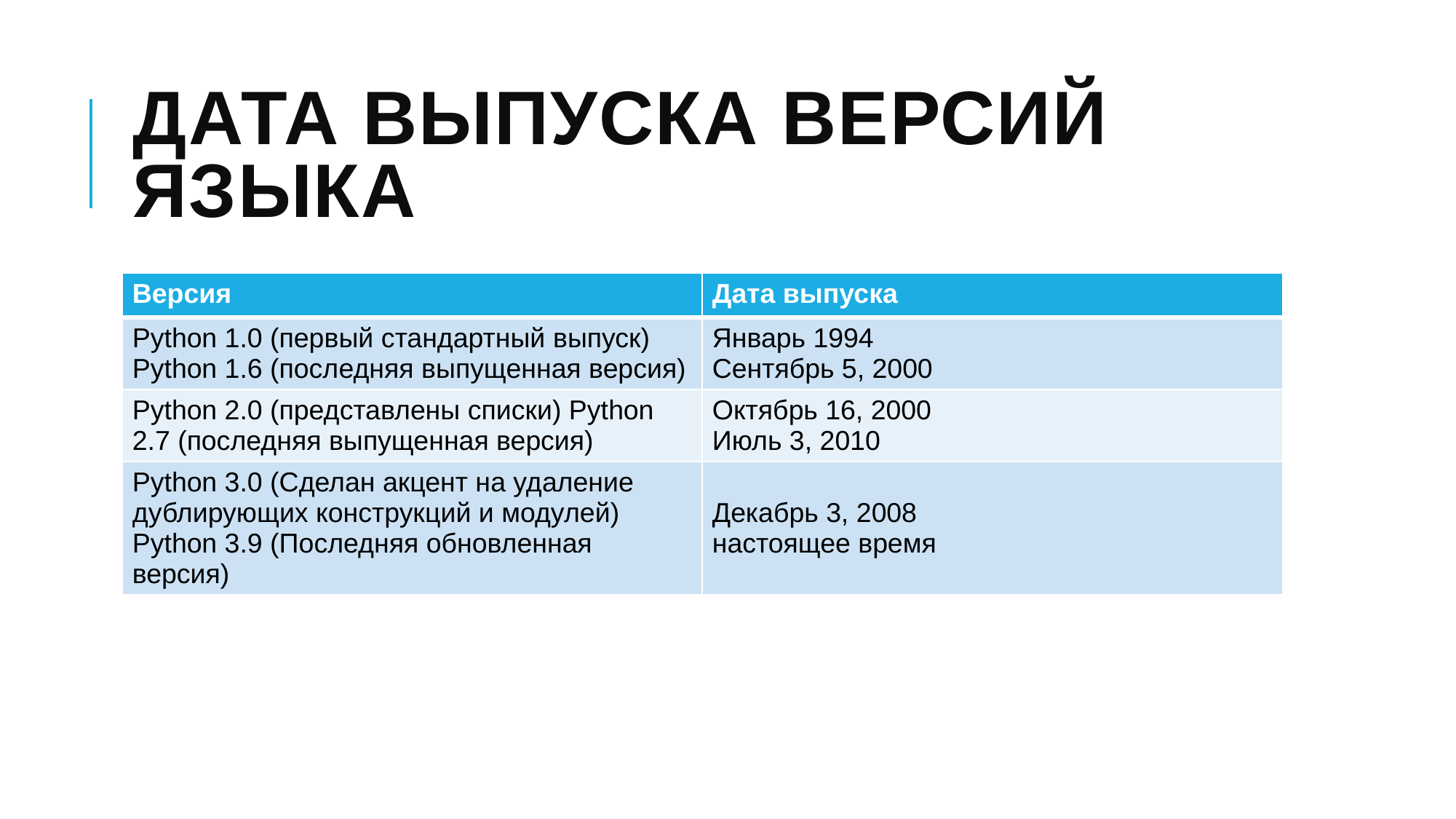

# Дата выпуска версий языка
| Версия | Дата выпуска |
| --- | --- |
| Python 1.0 (первый стандартный выпуск) Python 1.6 (последняя выпущенная версия) | Январь 1994 Сентябрь 5, 2000 |
| Python 2.0 (представлены списки) Python 2.7 (последняя выпущенная версия) | Октябрь 16, 2000 Июль 3, 2010 |
| Python 3.0 (Сделан акцент на удаление дублирующих конструкций и модулей) Python 3.9 (Последняя обновленная версия) | Декабрь 3, 2008 настоящее время |